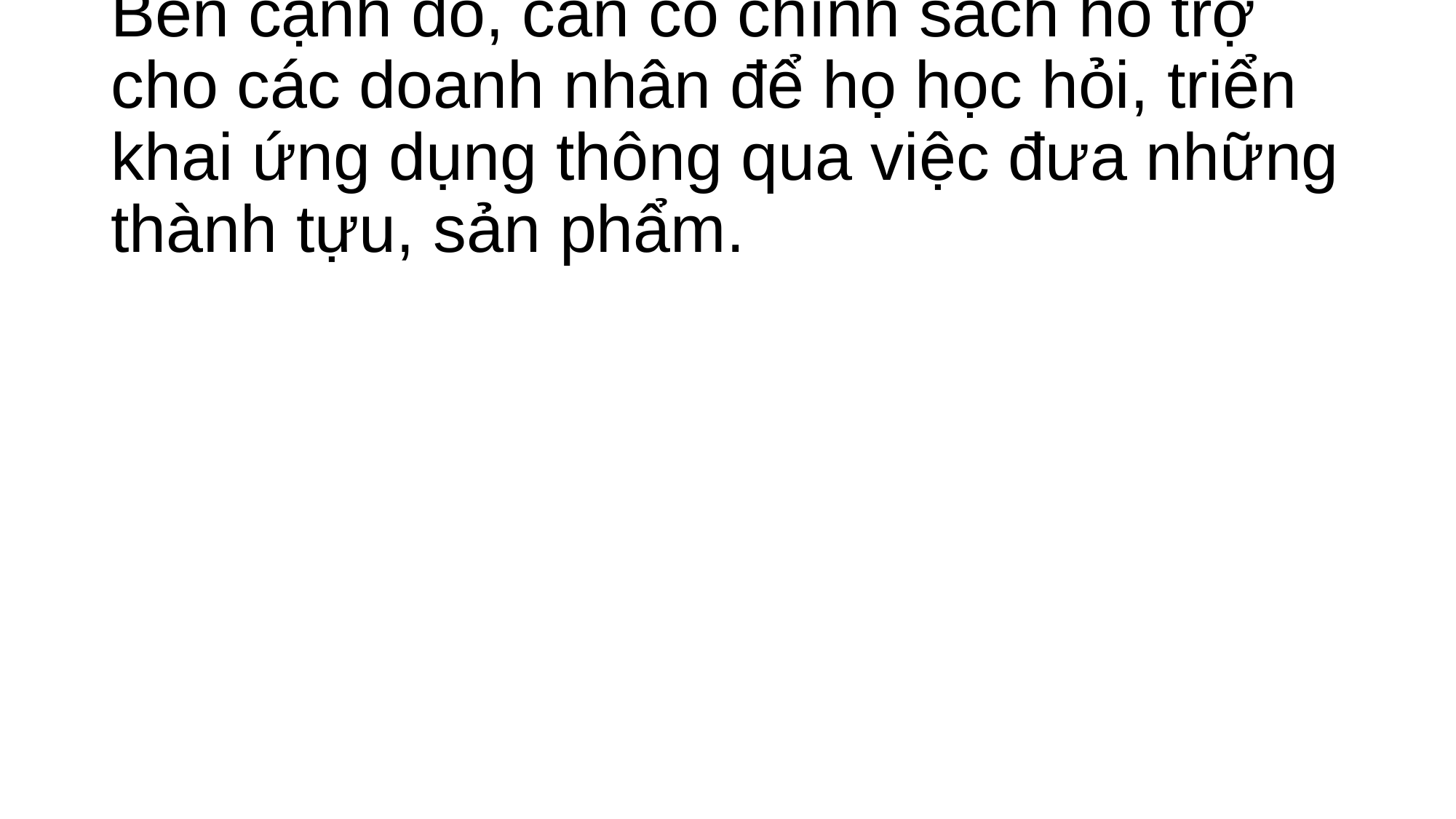

# Bên cạnh đó, cần có chính sách hỗ trợ cho các doanh nhân để họ học hỏi, triển khai ứng dụng thông qua việc đưa những thành tựu, sản phẩm.